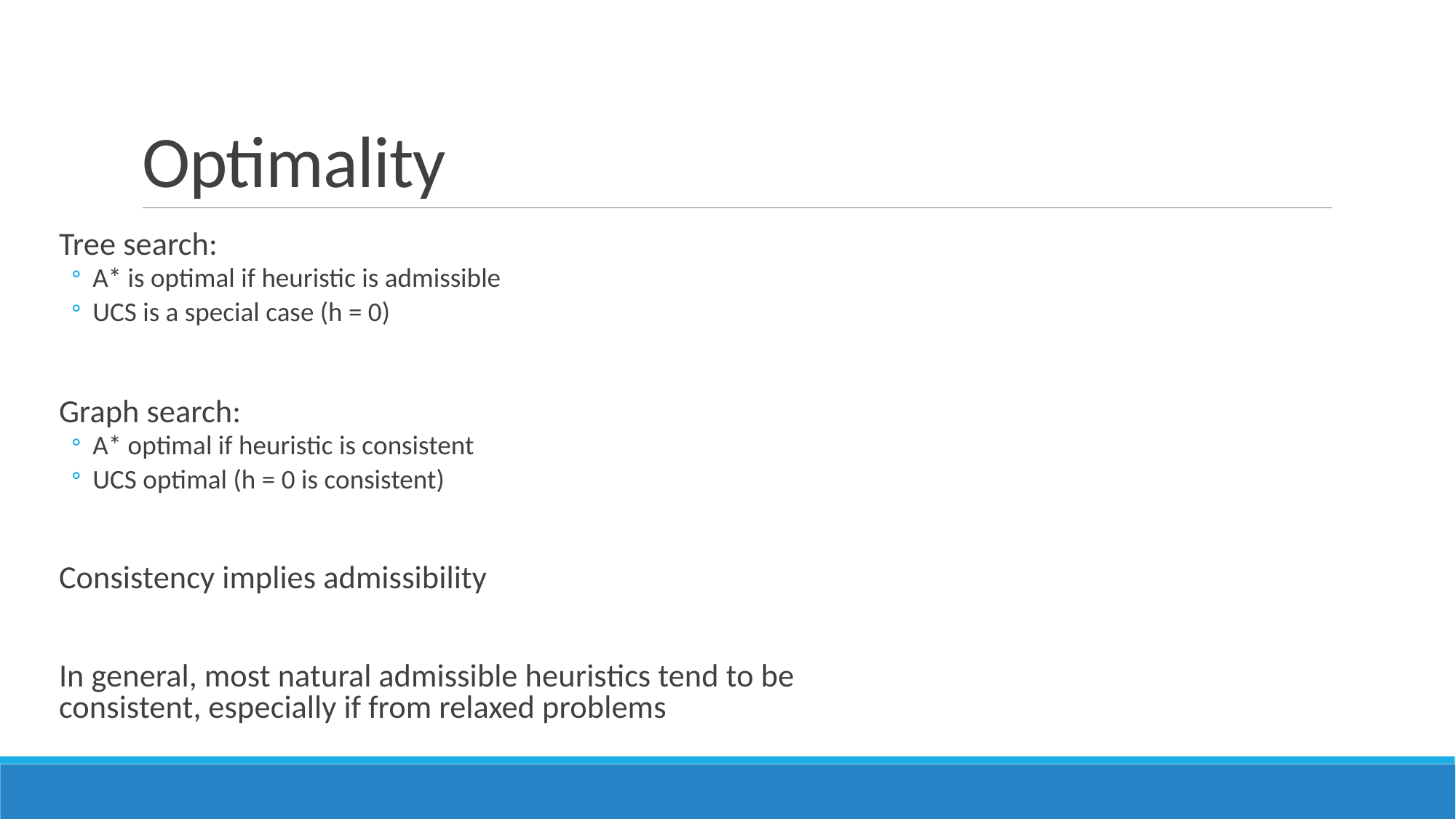

# Optimality

Tree search:
A* is optimal if heuristic is admissible
UCS is a special case (h = 0)

Graph search:
A* optimal if heuristic is consistent
UCS optimal (h = 0 is consistent)

Consistency implies admissibility

In general, most natural admissible heuristics tend to be consistent, especially if from relaxed problems